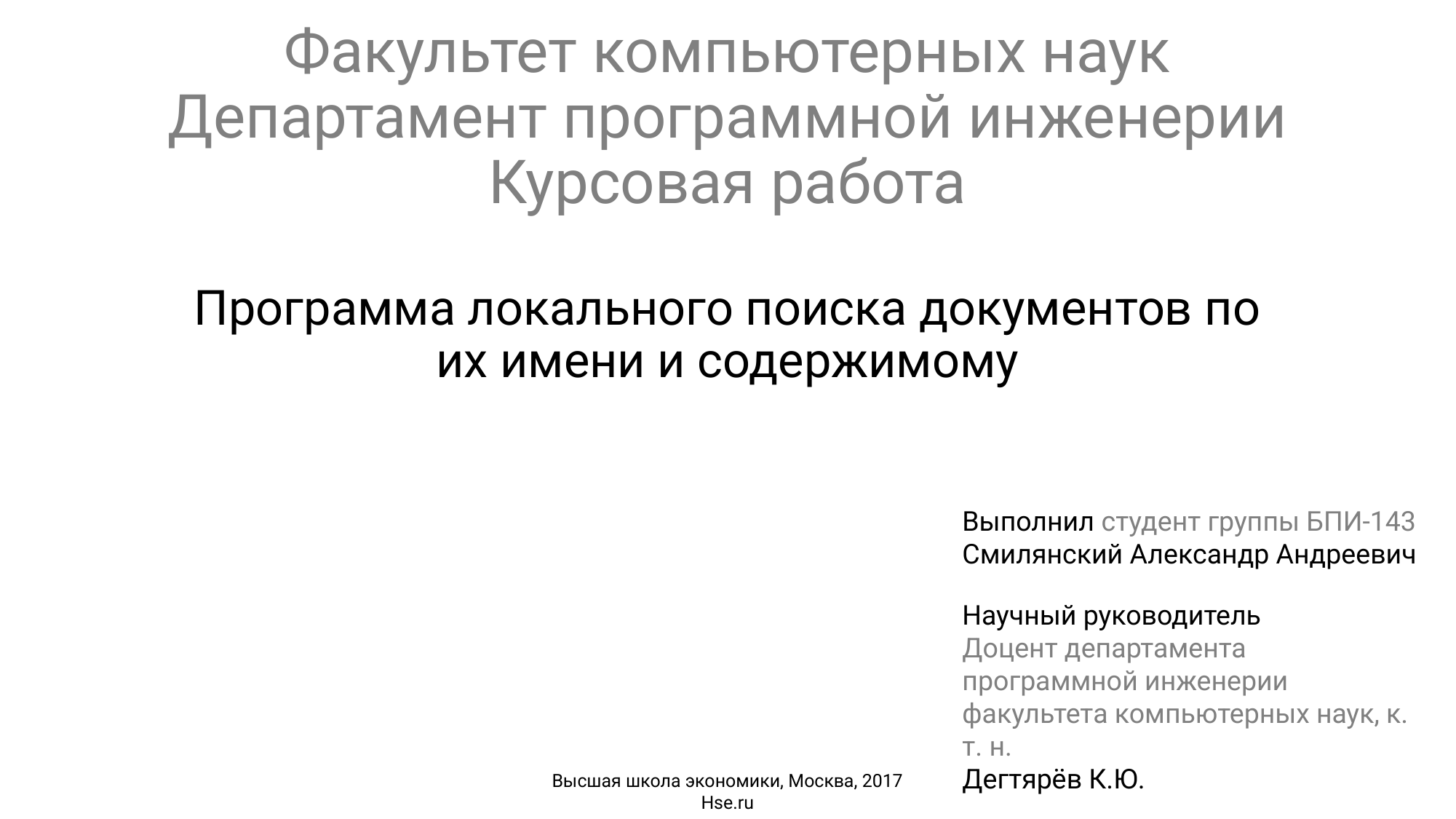

# Факультет компьютерных наук Департамент программной инженерии Курсовая работа
Программа локального поиска документов по их имени и содержимому

Выполнил студент группы БПИ-143
Смилянский Александр Андреевич
Научный руководитель
Доцент департамента программной инженерии факультета компьютерных наук, к. т. н.
Дегтярёв К.Ю.
Высшая школа экономики, Москва, 2017
Hse.ru